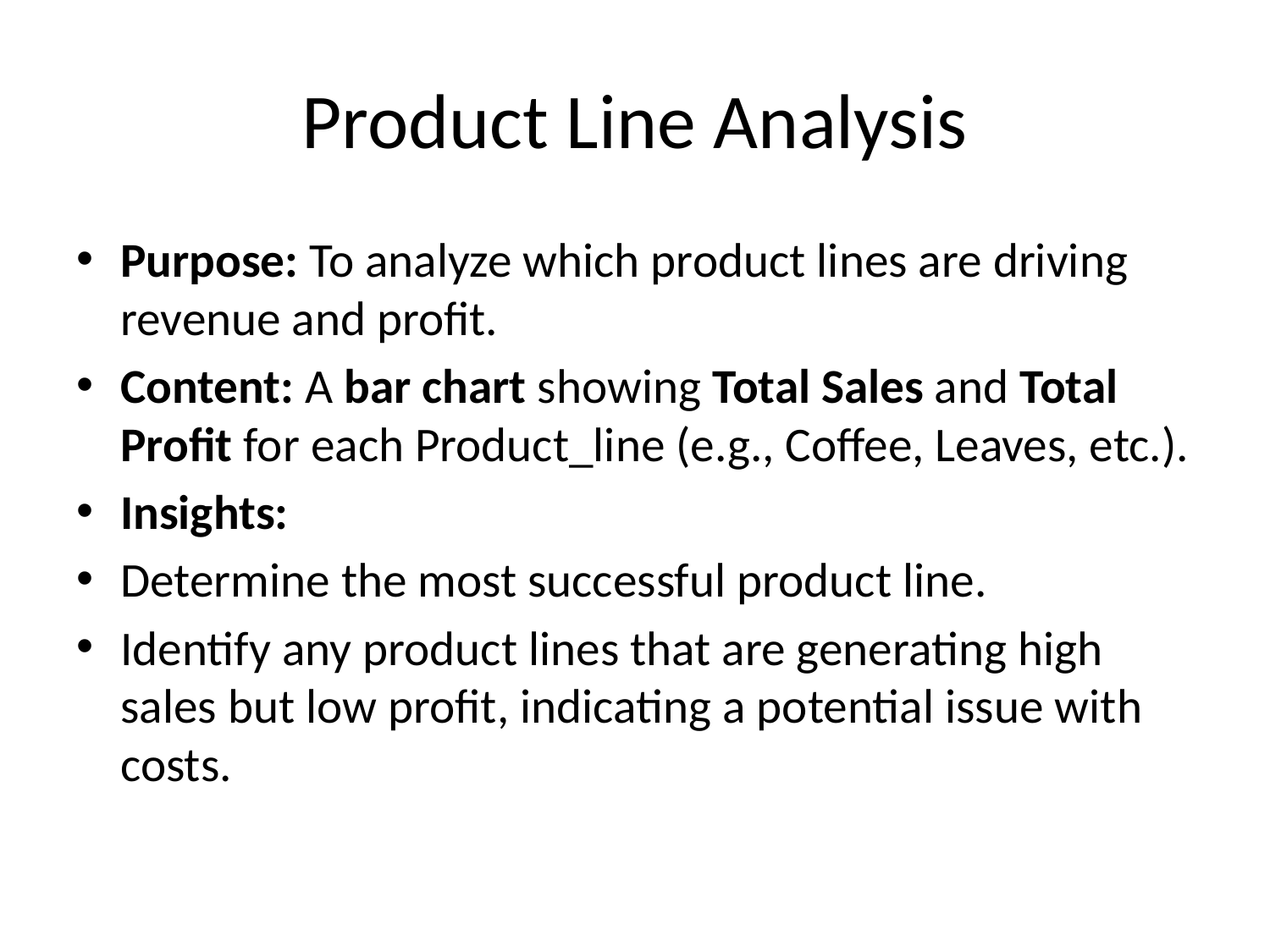

# Product Line Analysis
Purpose: To analyze which product lines are driving revenue and profit.
Content: A bar chart showing Total Sales and Total Profit for each Product_line (e.g., Coffee, Leaves, etc.).
Insights:
Determine the most successful product line.
Identify any product lines that are generating high sales but low profit, indicating a potential issue with costs.